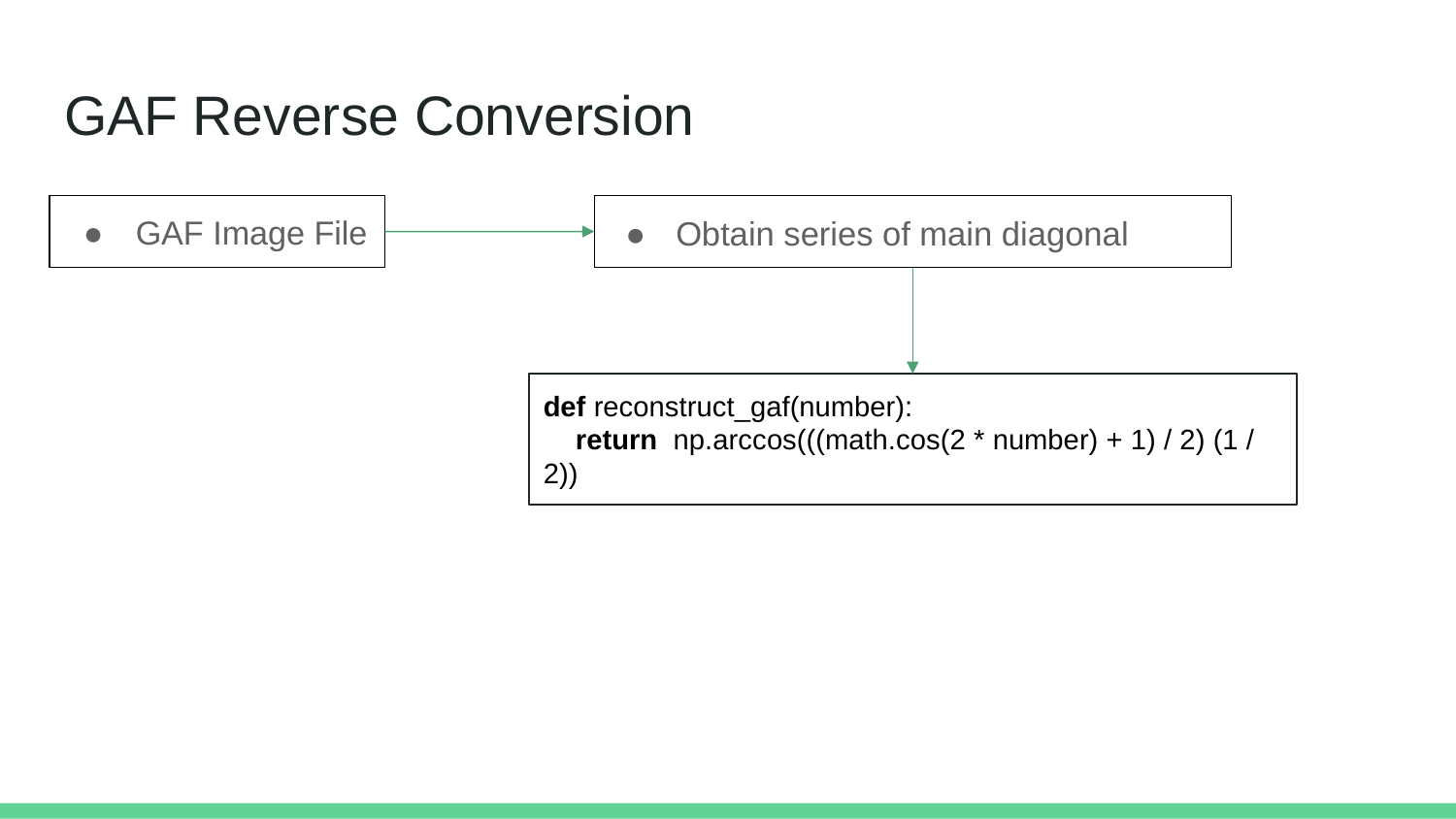

# GAF Reverse Conversion
Obtain series of main diagonal
GAF Image File
def reconstruct_gaf(number):
    return  np.arccos(((math.cos(2 * number) + 1) / 2) (1 / 2))